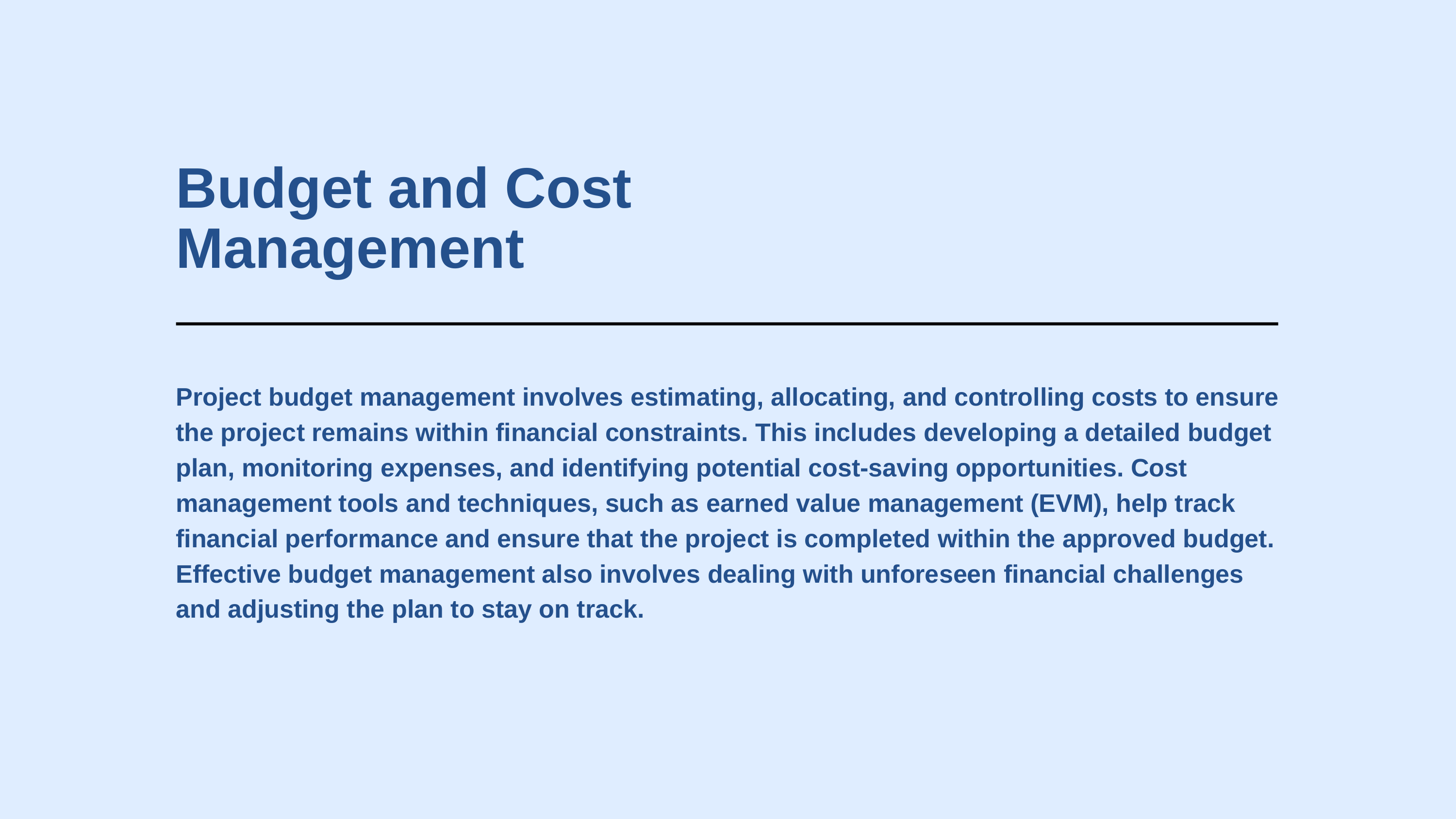

Budget and Cost Management

Project budget management involves estimating, allocating, and controlling costs to ensure the project remains within financial constraints. This includes developing a detailed budget plan, monitoring expenses, and identifying potential cost-saving opportunities. Cost management tools and techniques, such as earned value management (EVM), help track financial performance and ensure that the project is completed within the approved budget. Effective budget management also involves dealing with unforeseen financial challenges and adjusting the plan to stay on track.